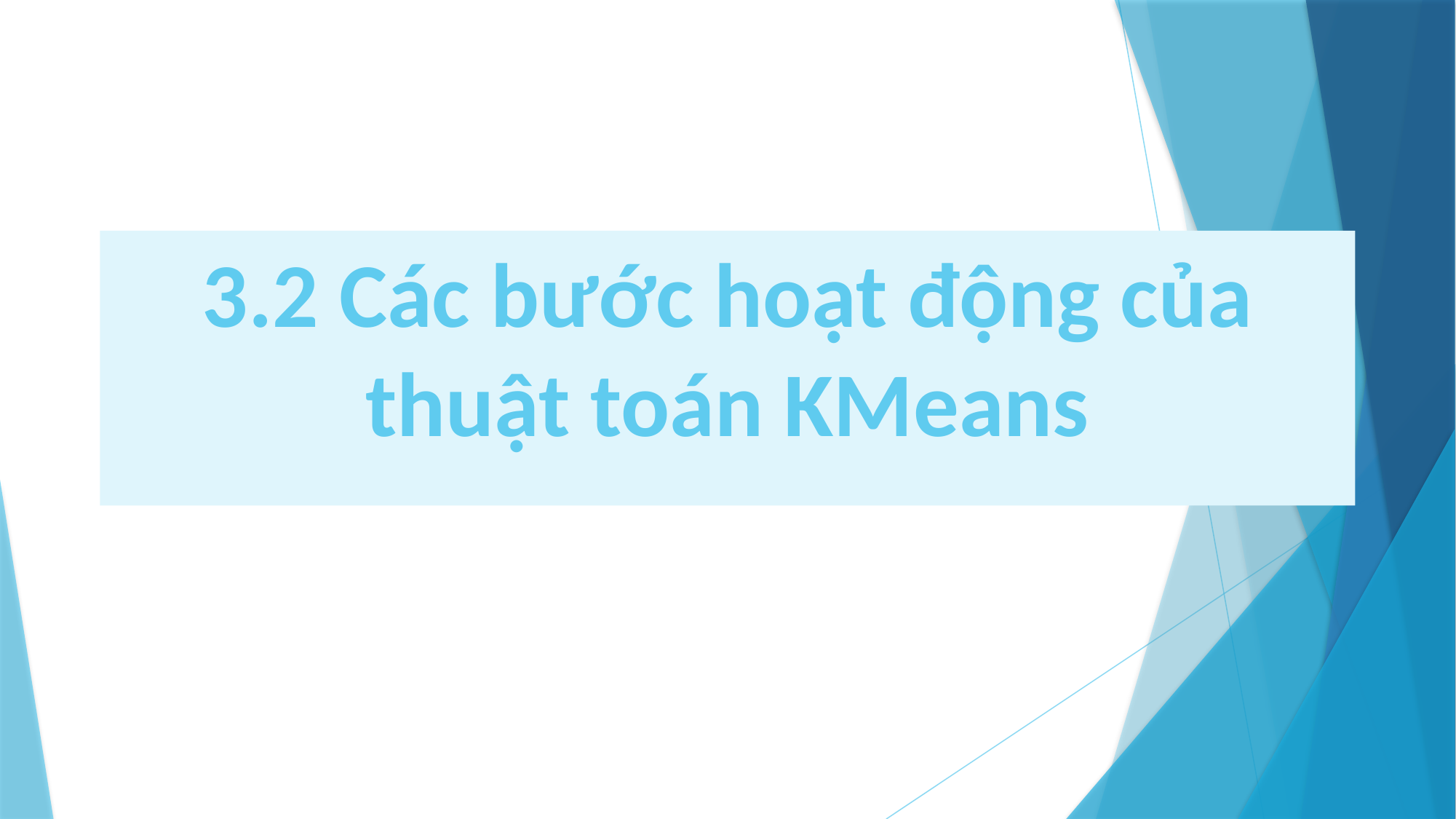

# 3.2 Các bước hoạt động của thuật toán KMeans